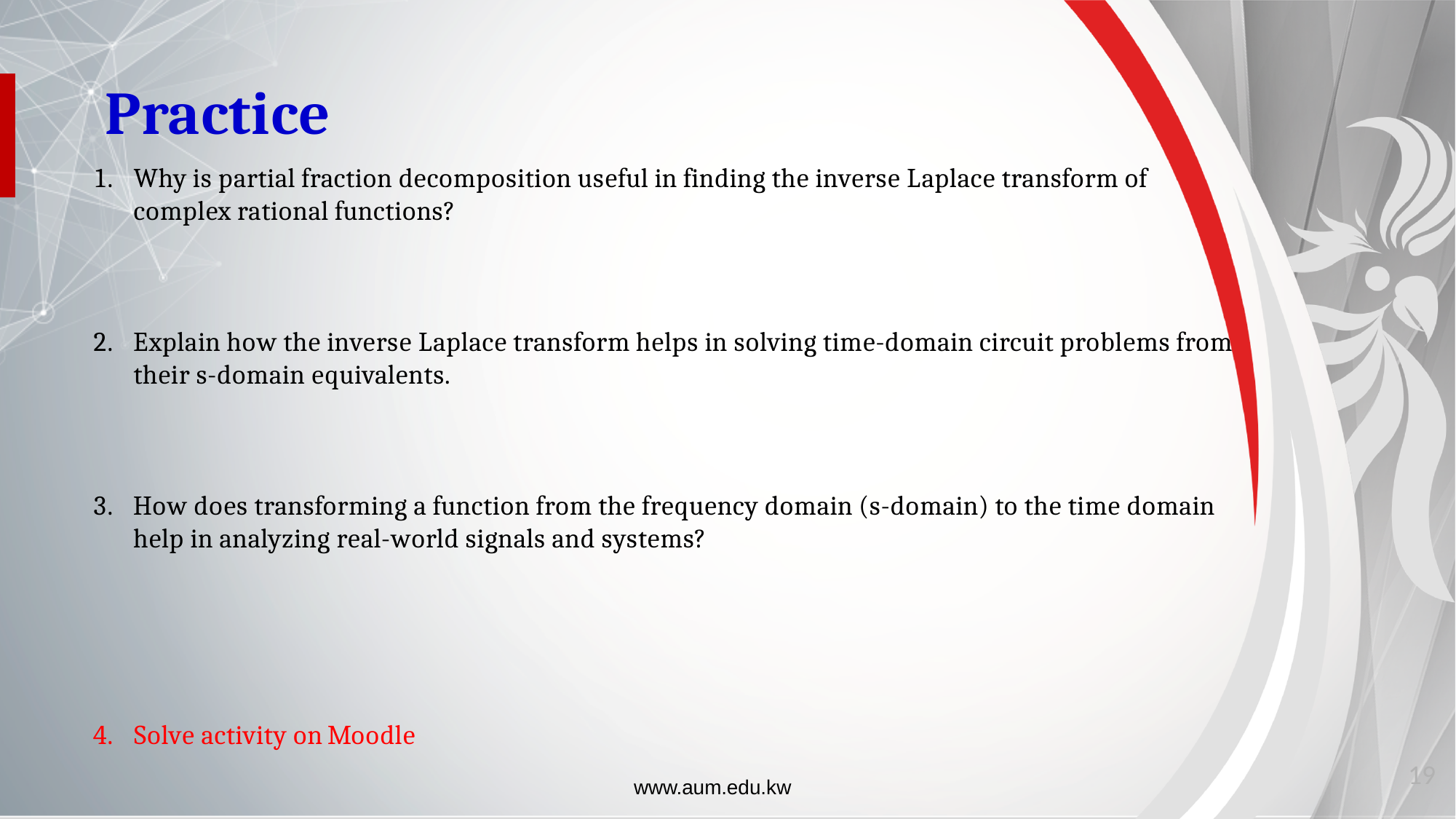

Practice
Why is partial fraction decomposition useful in finding the inverse Laplace transform of complex rational functions?

Explain how the inverse Laplace transform helps in solving time-domain circuit problems from their s-domain equivalents.

How does transforming a function from the frequency domain (s-domain) to the time domain help in analyzing real-world signals and systems?

Solve activity on Moodle
19